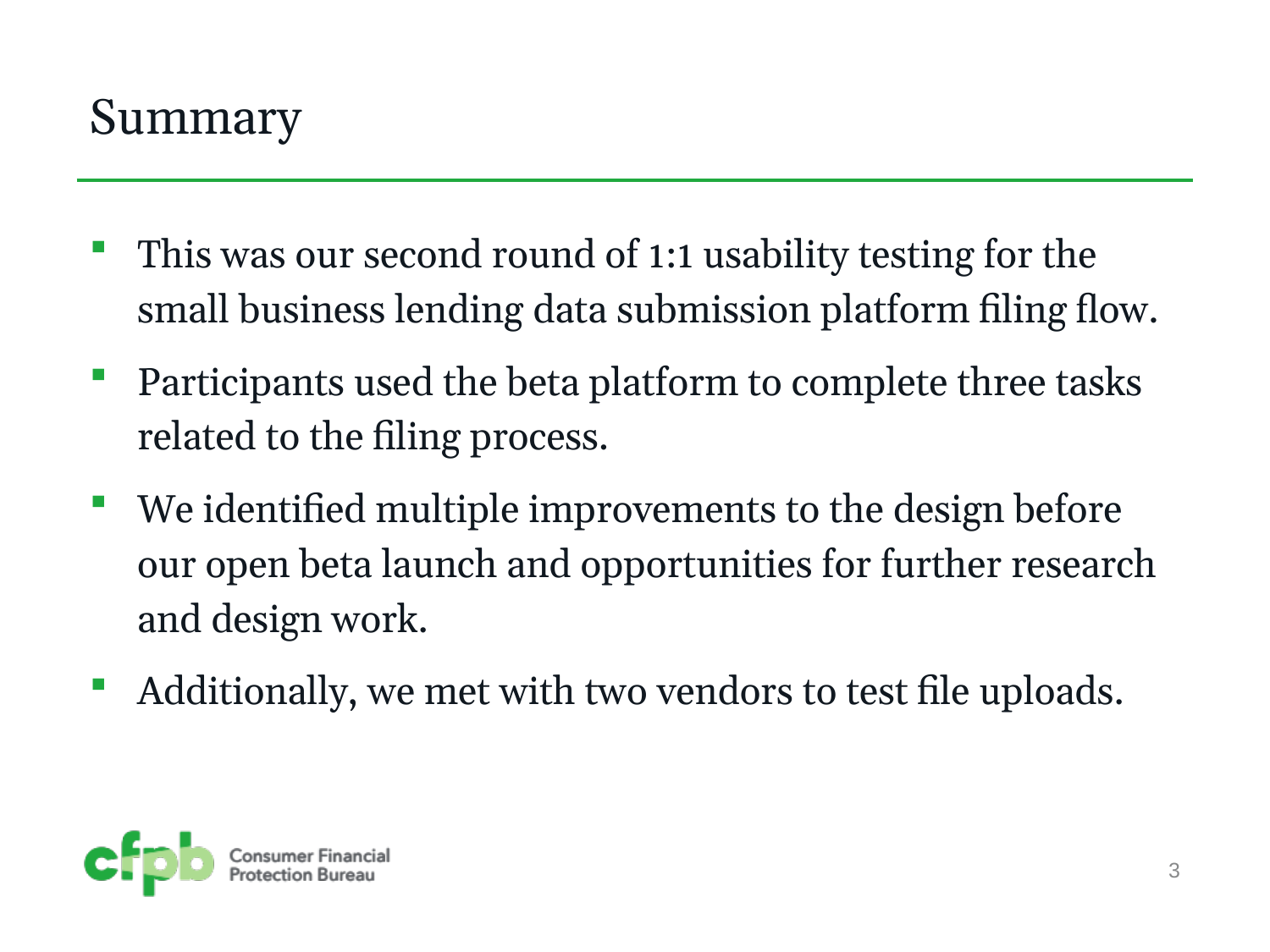

# Summary
This was our second round of 1:1 usability testing for the small business lending data submission platform filing flow.
Participants used the beta platform to complete three tasks related to the filing process.
We identified multiple improvements to the design before our open beta launch and opportunities for further research and design work.
Additionally, we met with two vendors to test file uploads.

3